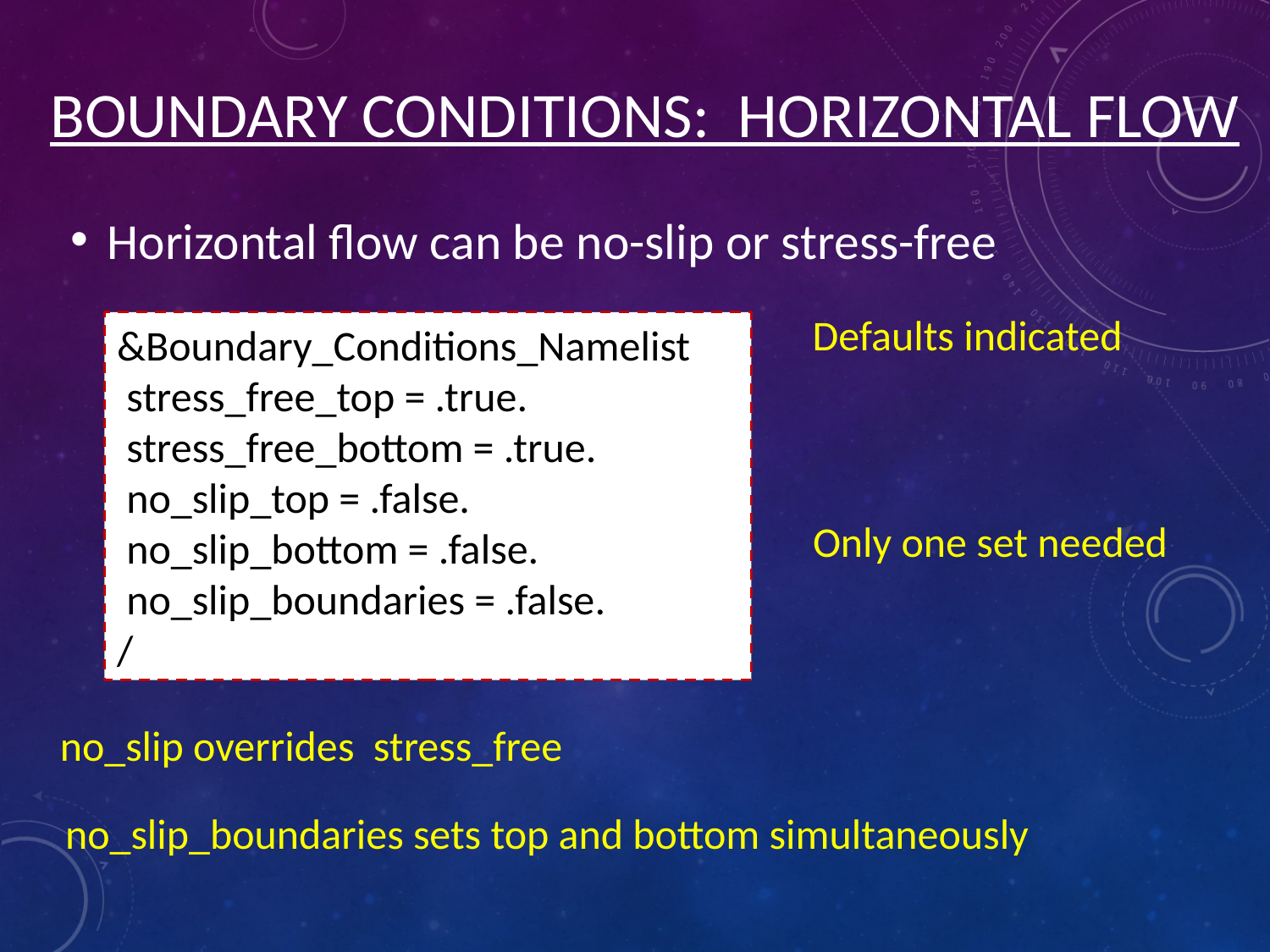

# Boundary Conditions:  Horizontal Flow

Horizontal flow can be no-slip or stress-free

Defaults indicated
&Boundary_Conditions_Namelist
 stress_free_top = .true.
 stress_free_bottom = .true.
 no_slip_top = .false.
 no_slip_bottom = .false.
 no_slip_boundaries = .false.
/
Only one set needed
no_slip overrides  stress_free
no_slip_boundaries sets top and bottom simultaneously